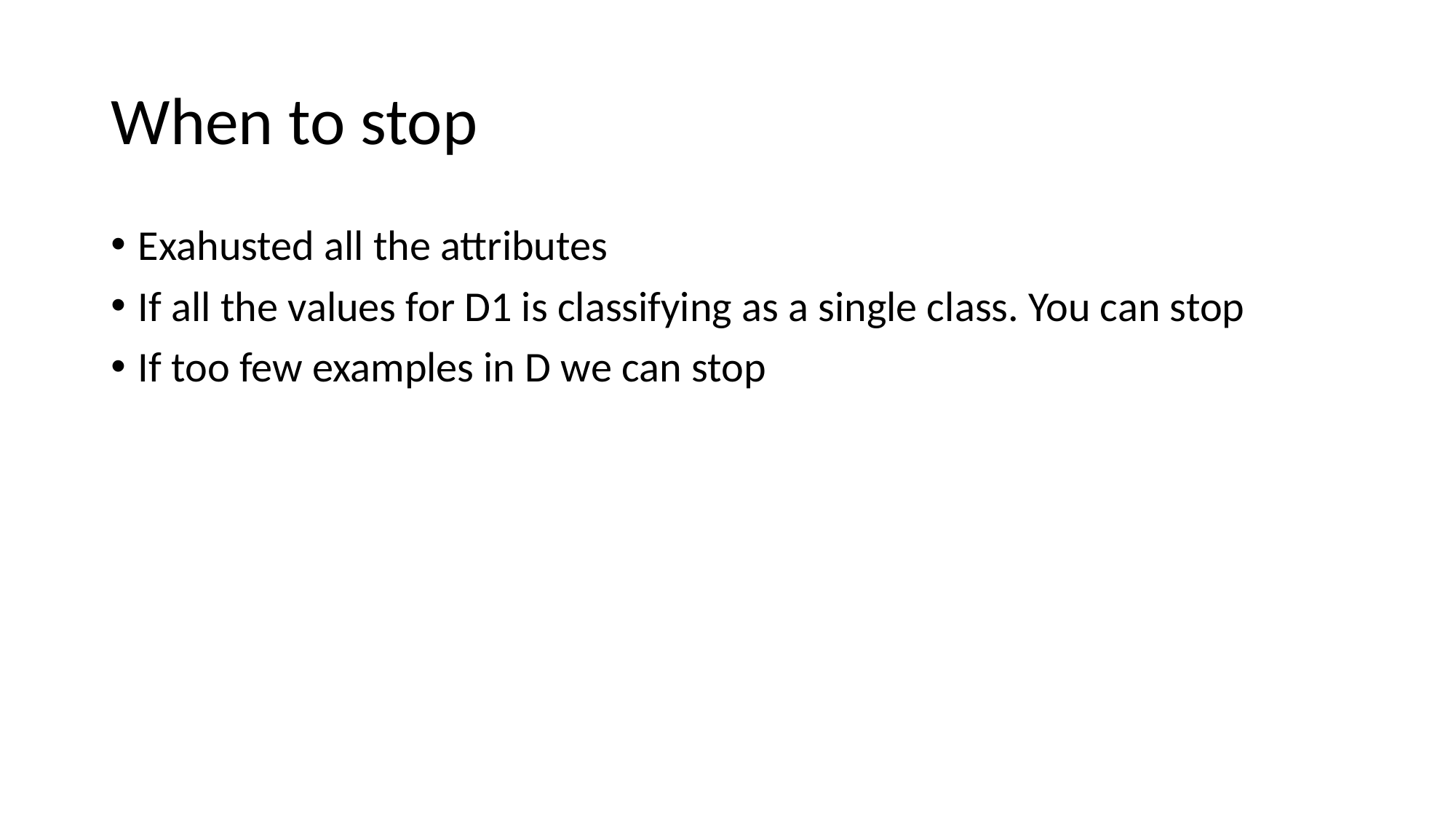

# When to stop
Exahusted all the attributes
If all the values for D1 is classifying as a single class. You can stop
If too few examples in D we can stop